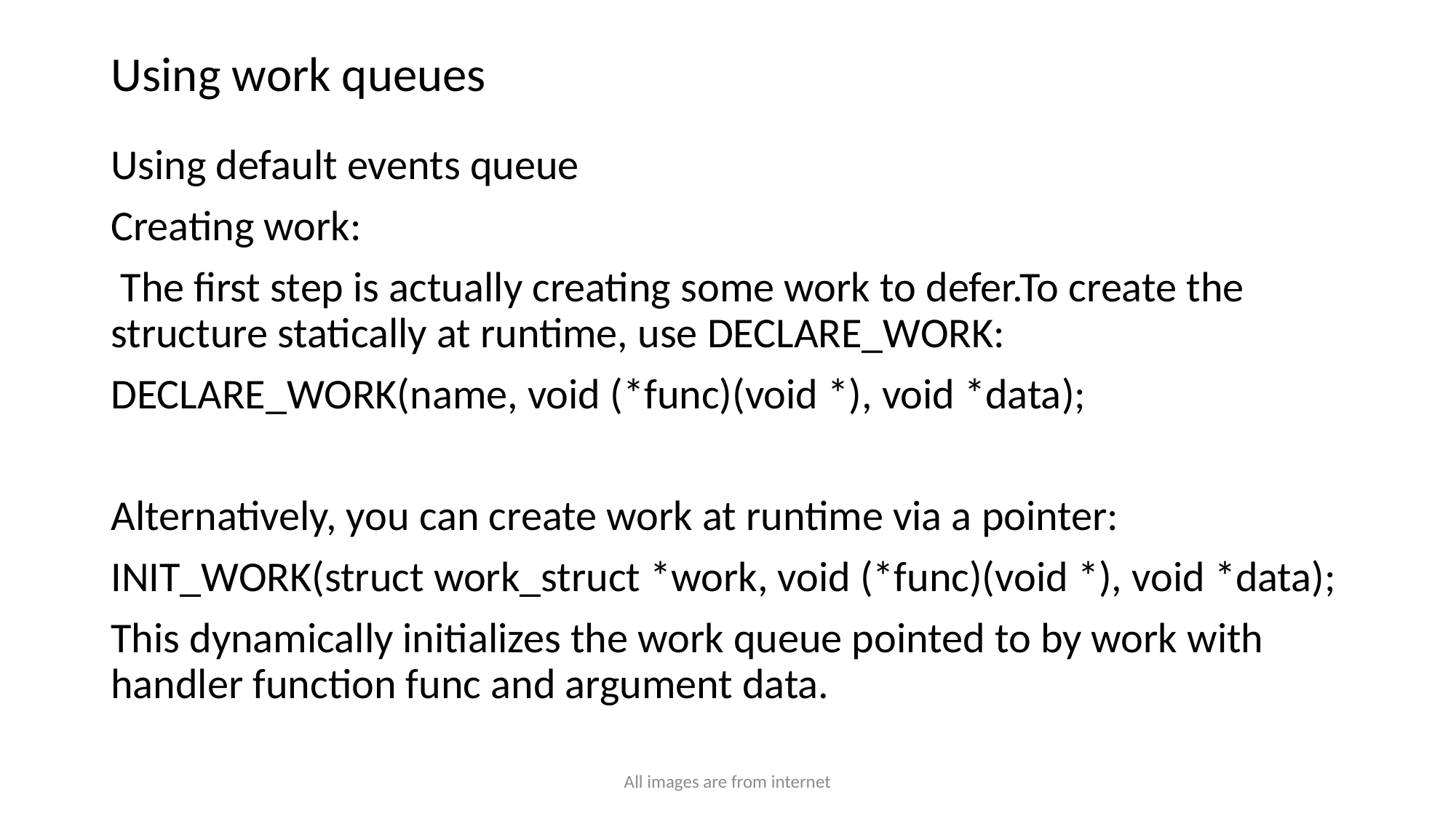

# Using work queues
Using default events queue
Creating work:
 The first step is actually creating some work to defer.To create the structure statically at runtime, use DECLARE_WORK:
DECLARE_WORK(name, void (*func)(void *), void *data);

Alternatively, you can create work at runtime via a pointer:
INIT_WORK(struct work_struct *work, void (*func)(void *), void *data);
This dynamically initializes the work queue pointed to by work with handler function func and argument data.
All images are from internet